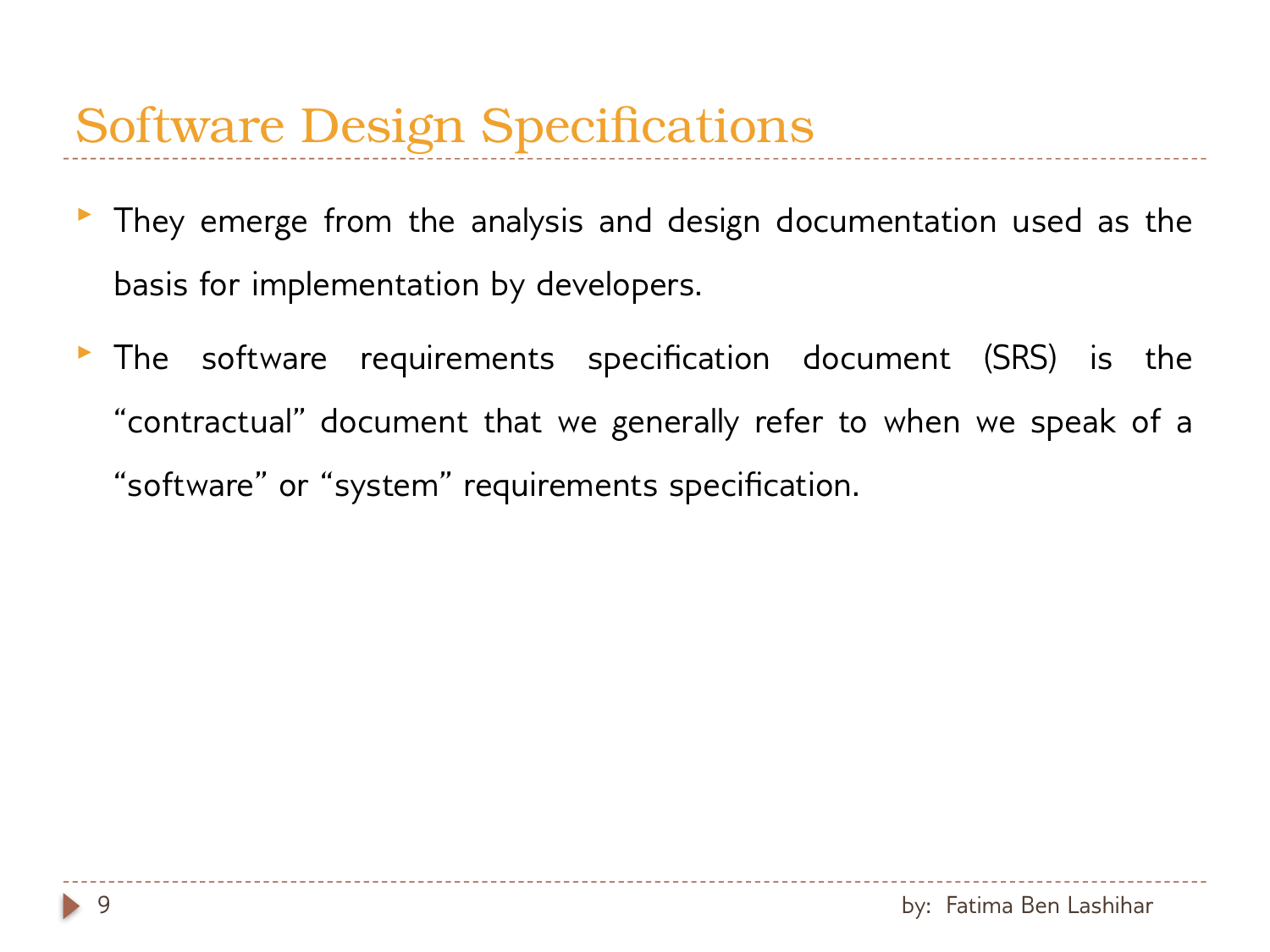

# Software Design Specifications
They emerge from the analysis and design documentation used as the basis for implementation by developers.
The software requirements specification document (SRS) is the “contractual” document that we generally refer to when we speak of a “software” or “system” requirements specification.
9
by:  Fatima Ben Lashihar